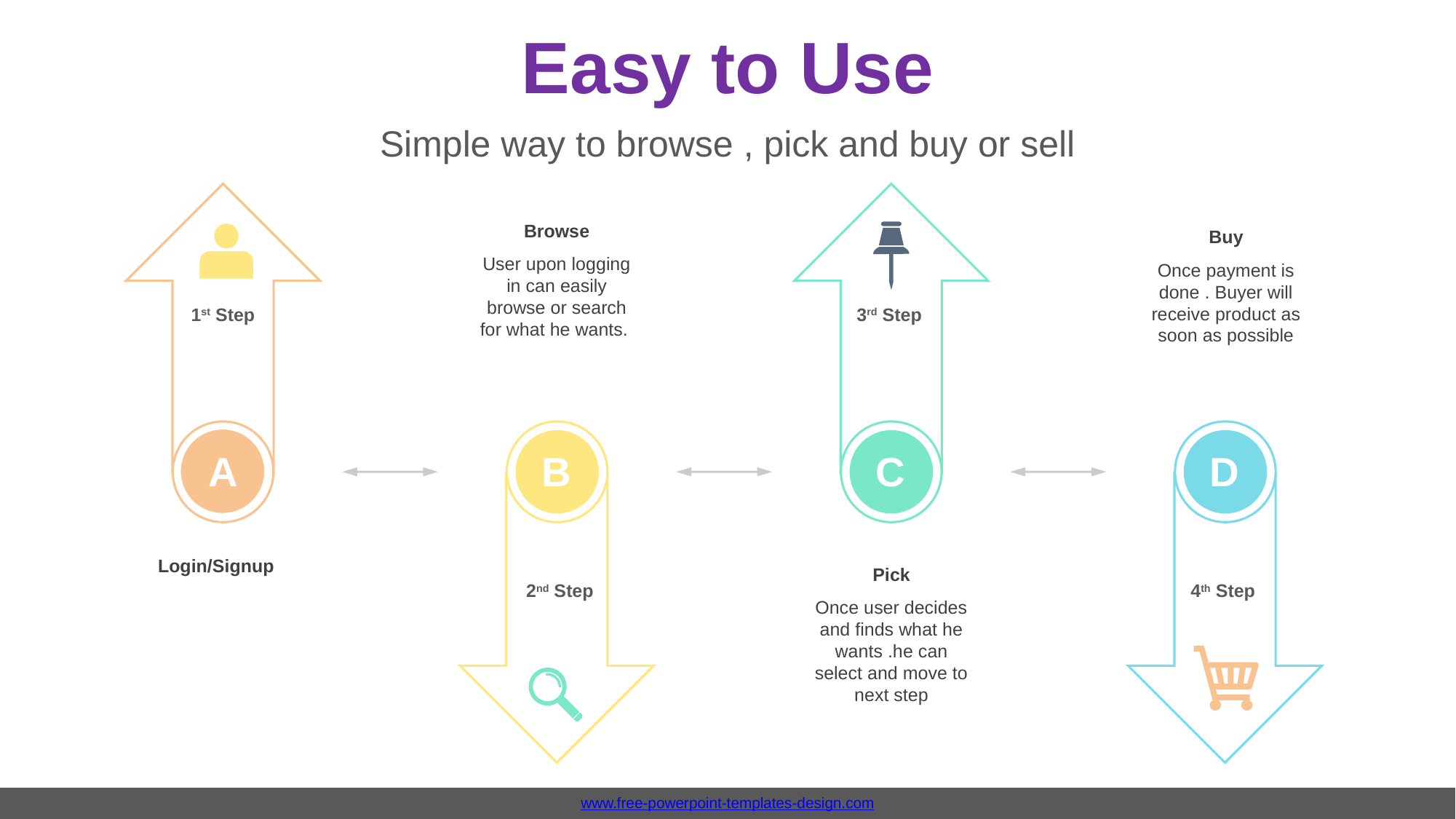

Easy to Use
Simple way to browse , pick and buy or sell

Browse
User upon logging in can easily browse or search for what he wants.
Buy
Once payment is done . Buyer will receive product as soon as possible

3rd Step
1st Step

D
C
B
A

Login/Signup

Pick
Once user decides and finds what he wants .he can select and move to next step
4th Step
2nd Step

www.free-powerpoint-templates-design.com